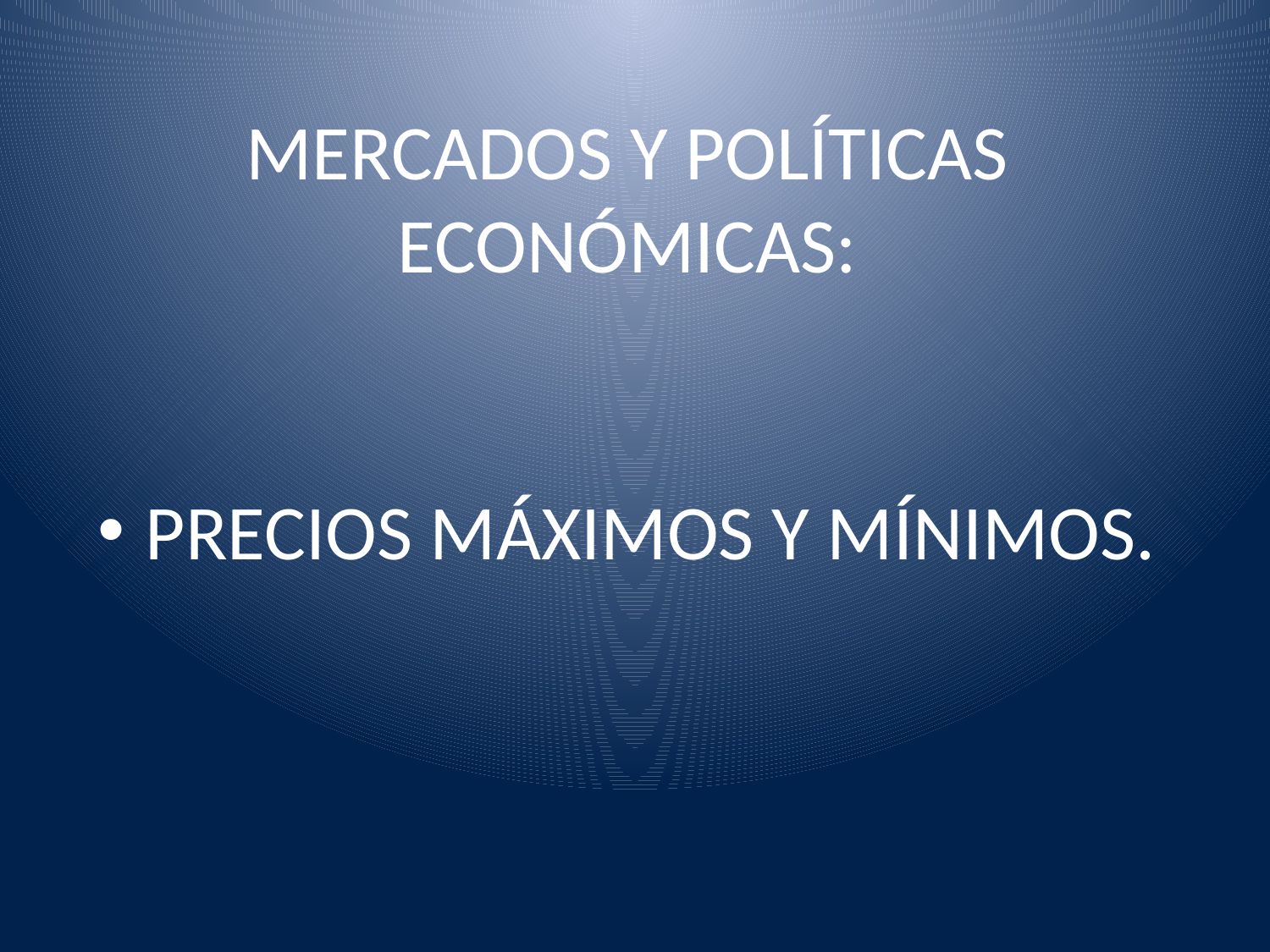

MERCADOS Y POLÍTICAS ECONÓMICAS:

PRECIOS MÁXIMOS Y MÍNIMOS.